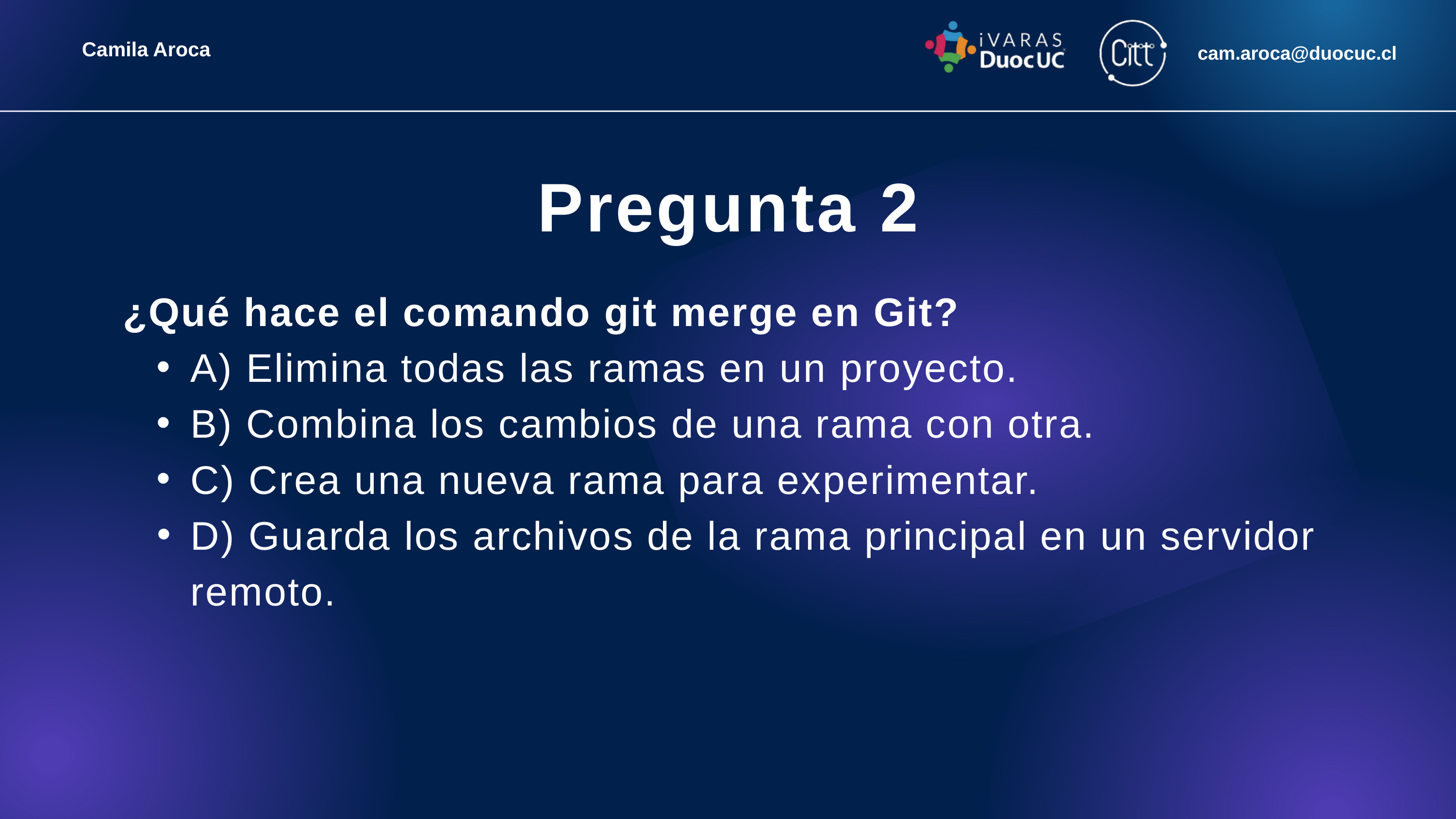

Camila Aroca
cam.aroca@duocuc.cl

Pregunta 2

¿Qué hace el comando git merge en Git?
A) Elimina todas las ramas en un proyecto.
B) Combina los cambios de una rama con otra.
C) Crea una nueva rama para experimentar.
D) Guarda los archivos de la rama principal en un servidor remoto.